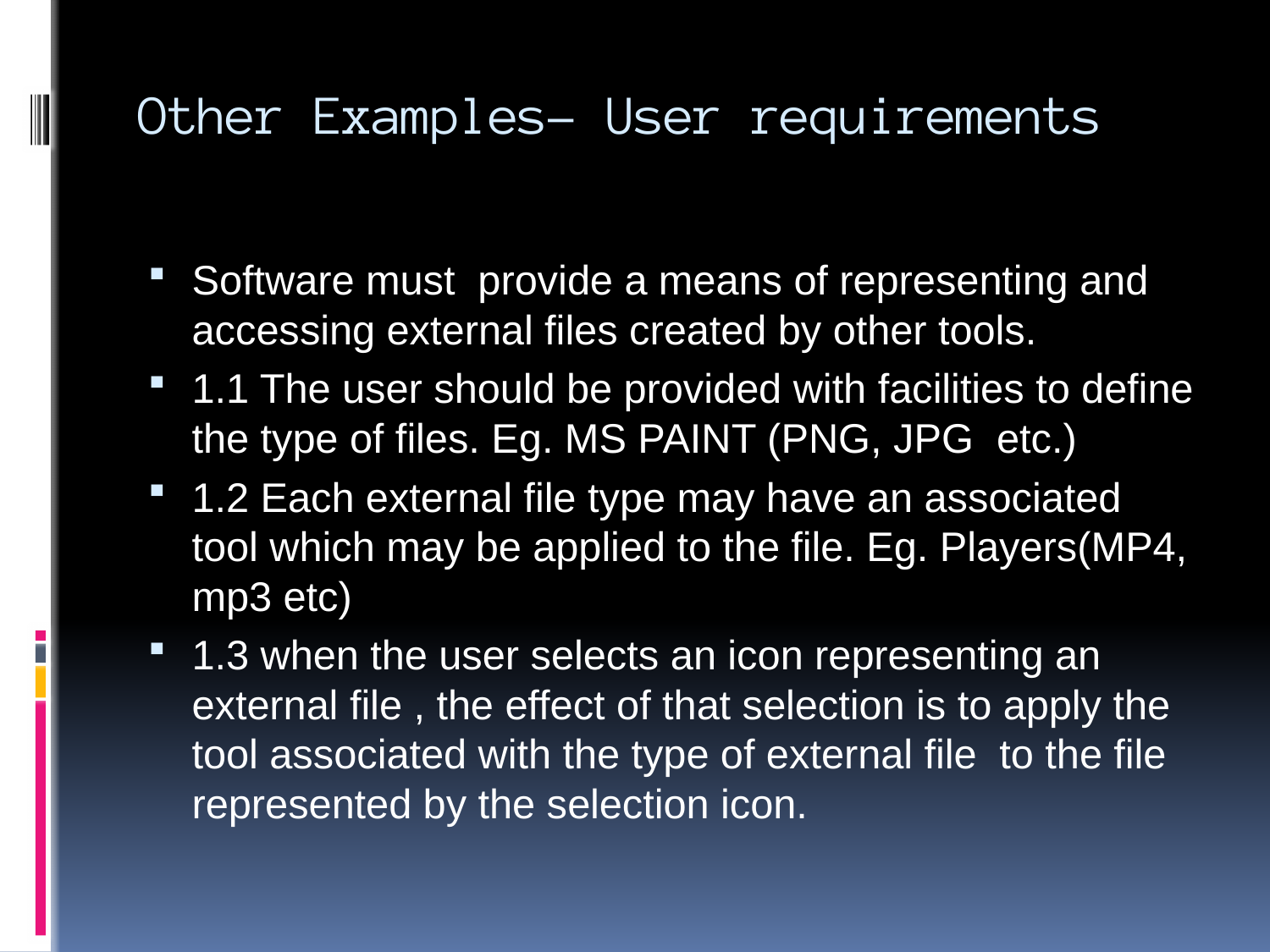

# Other Examples- User requirements
Software must  provide a means of representing and accessing external files created by other tools.
1.1 The user should be provided with facilities to define the type of files. Eg. MS PAINT (PNG, JPG  etc.)
1.2 Each external file type may have an associated tool which may be applied to the file. Eg. Players(MP4, mp3 etc)
1.3 when the user selects an icon representing an external file , the effect of that selection is to apply the tool associated with the type of external file  to the file represented by the selection icon.